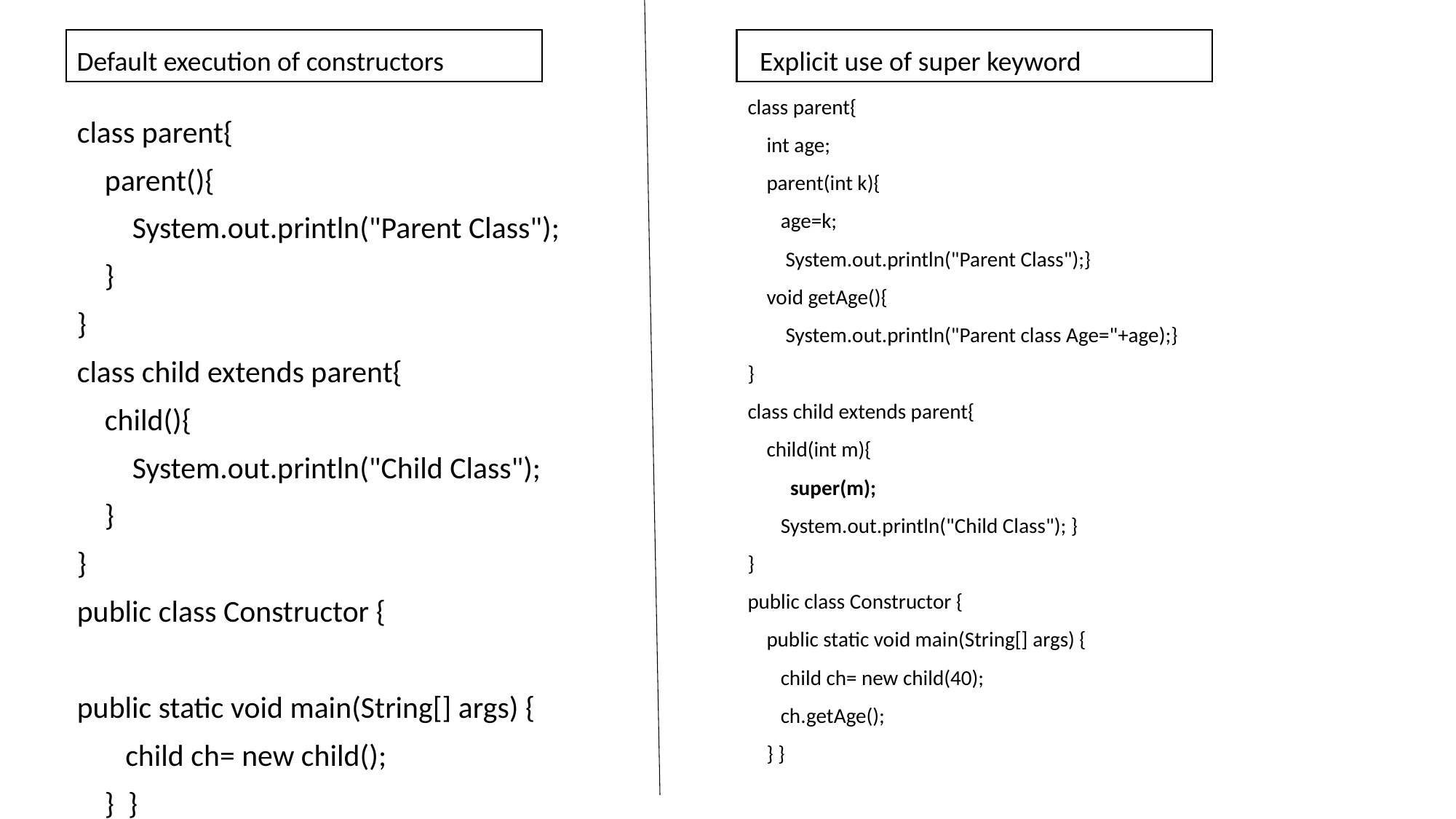

Default execution of constructors
  Explicit use of super keyword
class parent{
    int age;
    parent(int k){
       age=k;
        System.out.println("Parent Class");}
    void getAge(){
        System.out.println("Parent class Age="+age);}
}
class child extends parent{
    child(int m){
         super(m);
       System.out.println("Child Class"); }
}
public class Constructor {
    public static void main(String[] args) {
       child ch= new child(40);
       ch.getAge();
    } }
class parent{
    parent(){
        System.out.println("Parent Class");
    }
}
class child extends parent{
    child(){
        System.out.println("Child Class");
    }
}
public class Constructor {

public static void main(String[] args) {
       child ch= new child();
    }  }